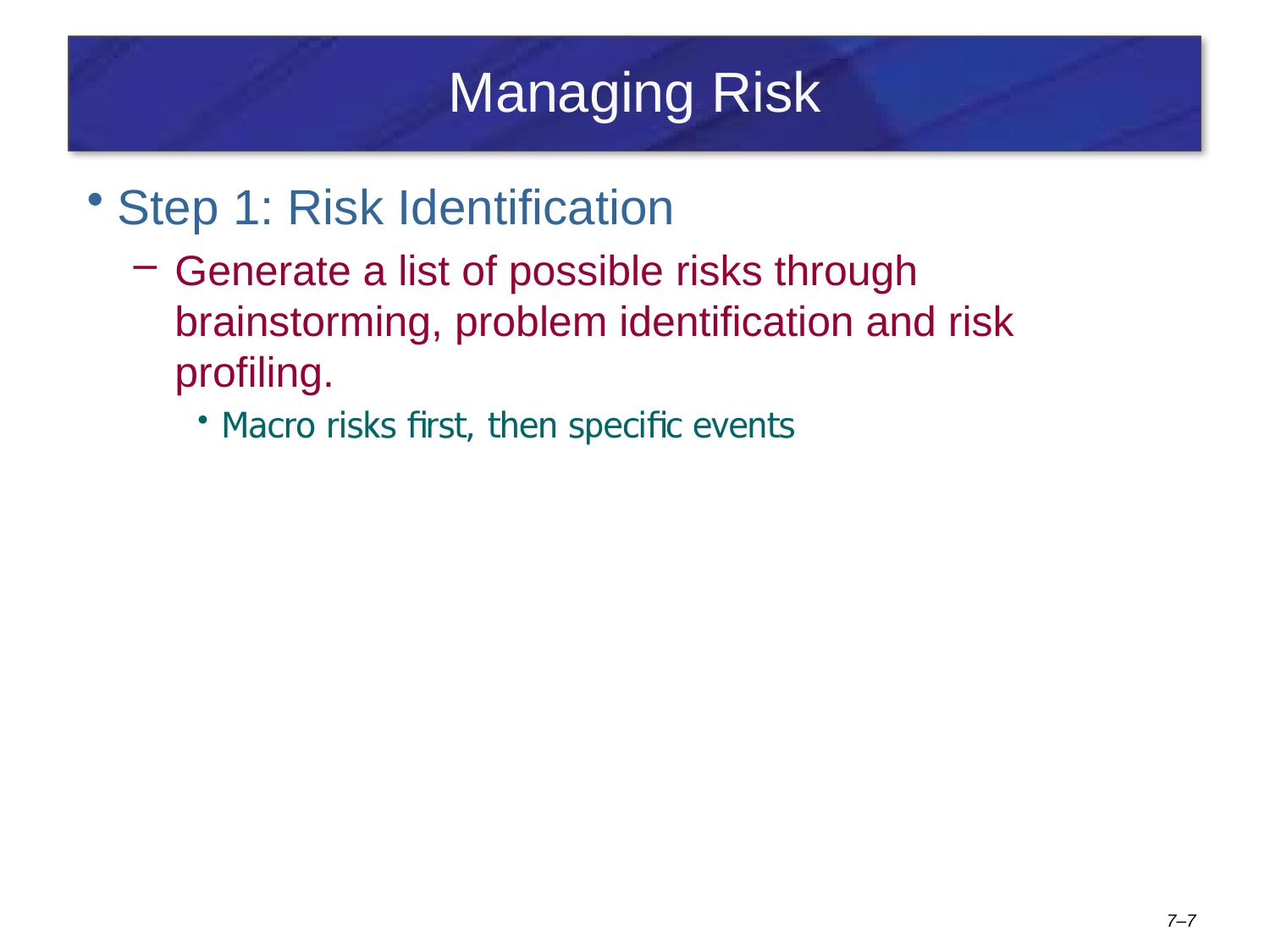

# Managing Risk
Step 1: Risk Identification
Generate a list of possible risks through brainstorming, problem identification and risk profiling.
Macro risks first, then specific events
7–7